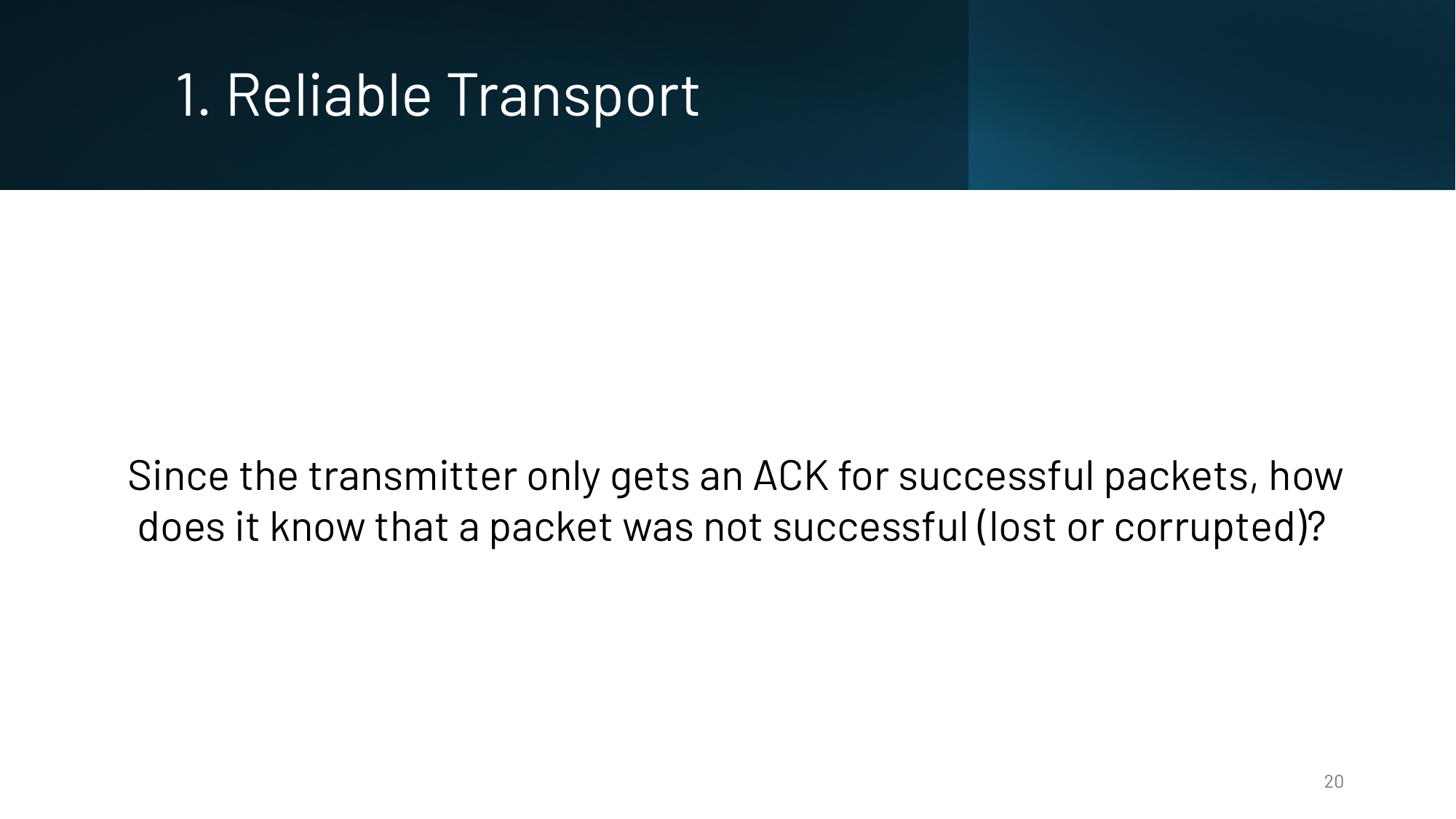

# 1. Reliable Transport
Since the transmitter only gets an ACK for successful packets, how does it know that a packet was not successful (lost or corrupted)?
20